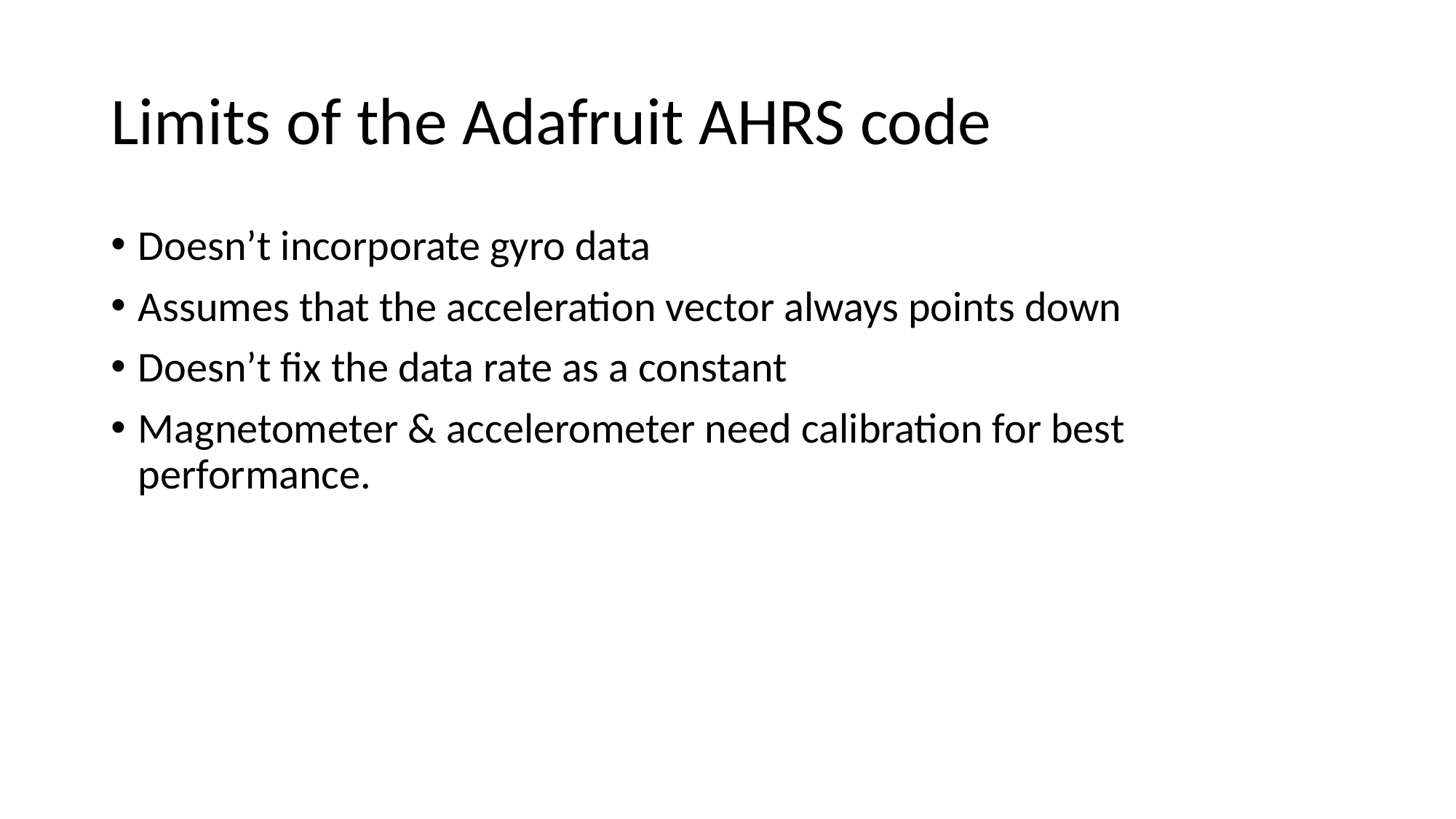

# Limits of the Adafruit AHRS code
Doesn’t incorporate gyro data
Assumes that the acceleration vector always points down
Doesn’t fix the data rate as a constant
Magnetometer & accelerometer need calibration for best performance.